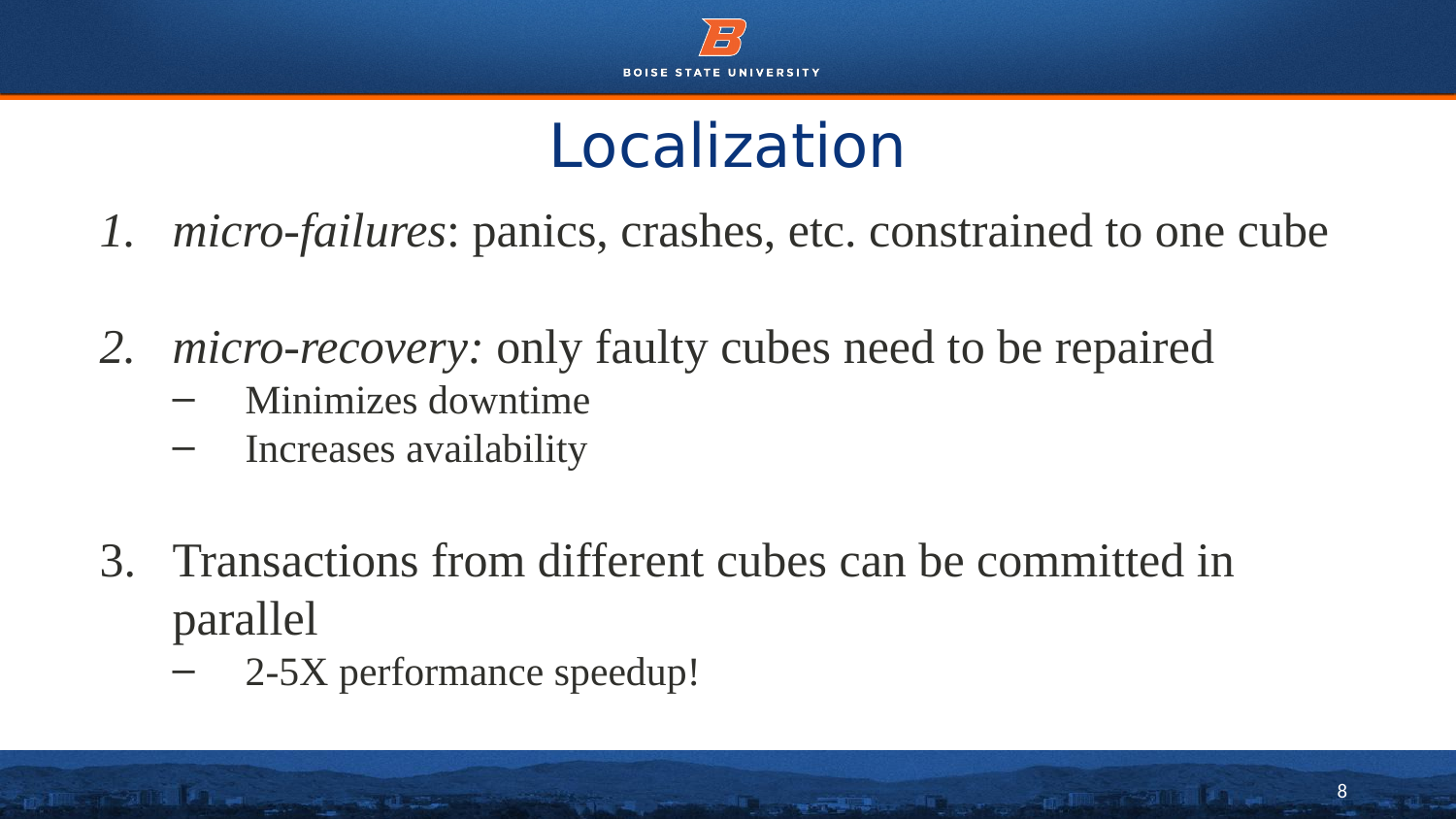

# Localization
micro-failures: panics, crashes, etc. constrained to one cube

micro-recovery: only faulty cubes need to be repaired
Minimizes downtime
Increases availability

Transactions from different cubes can be committed in parallel
2-5X performance speedup!